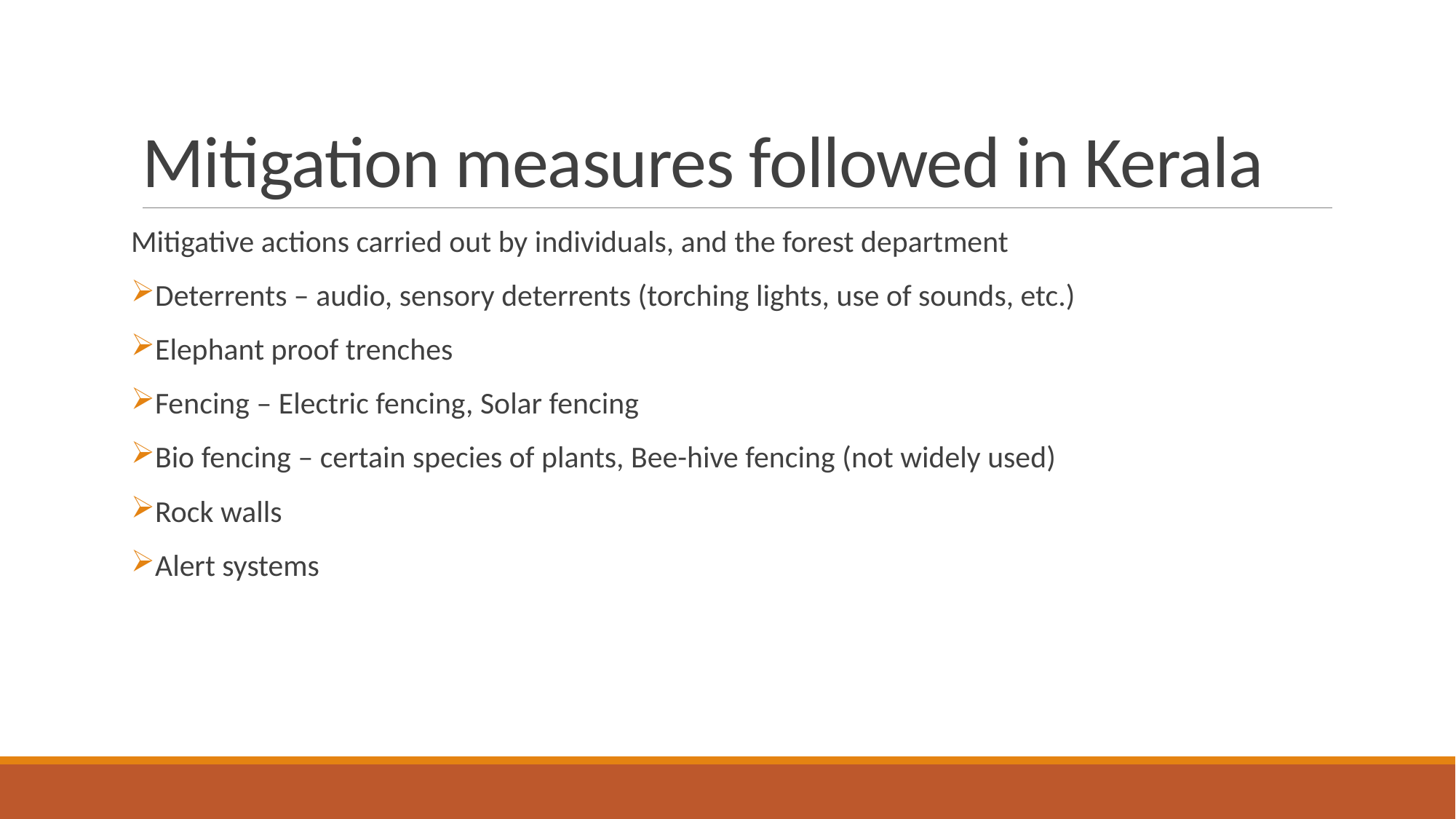

# Mitigation measures followed in Kerala
Mitigative actions carried out by individuals, and the forest department
Deterrents – audio, sensory deterrents (torching lights, use of sounds, etc.)
Elephant proof trenches
Fencing – Electric fencing, Solar fencing
Bio fencing – certain species of plants, Bee-hive fencing (not widely used)
Rock walls
Alert systems